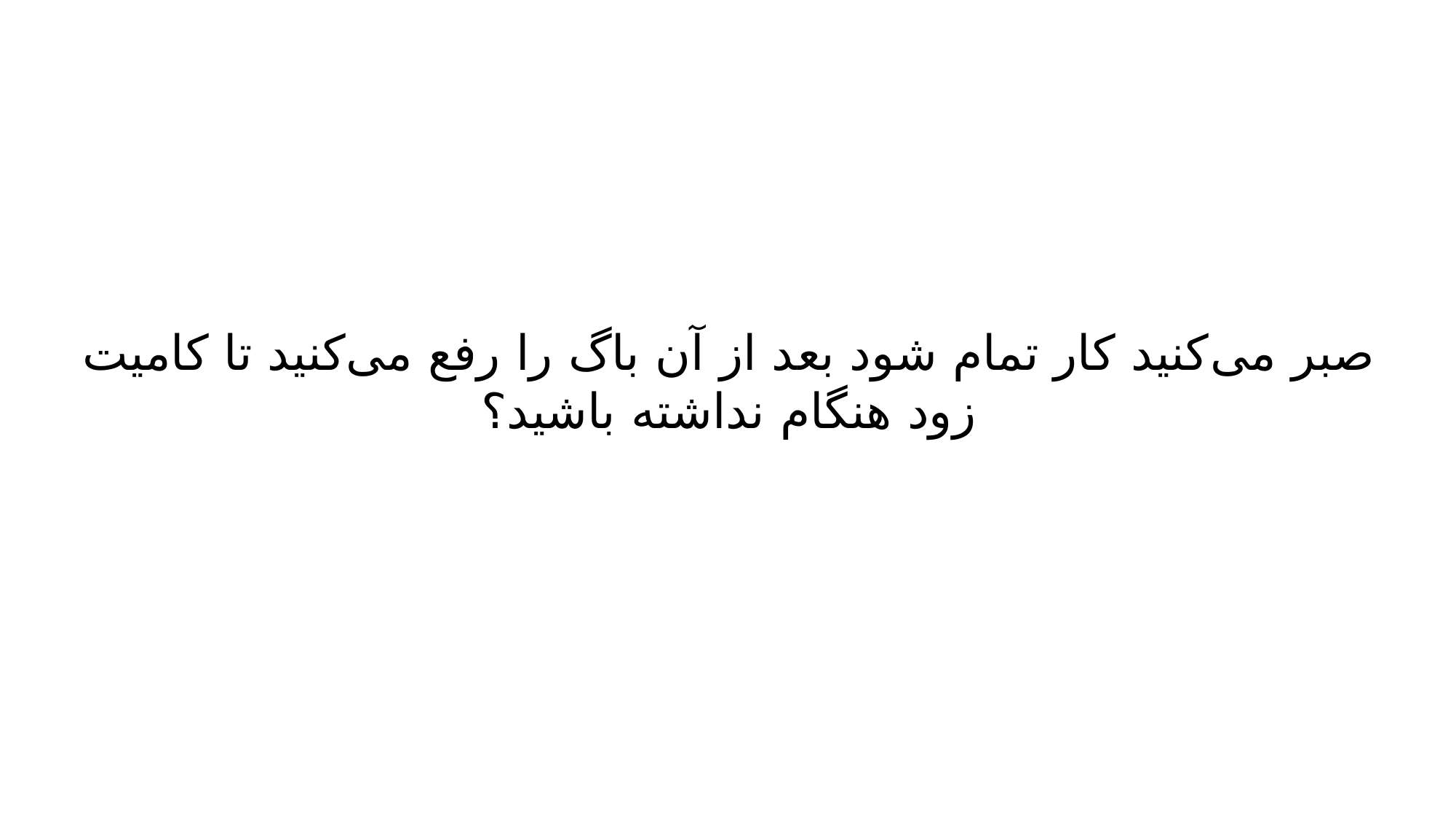

صبر می‌کنید کار تمام شود بعد از آن باگ را رفع می‌کنید تا کامیت زود هنگام نداشته باشید؟